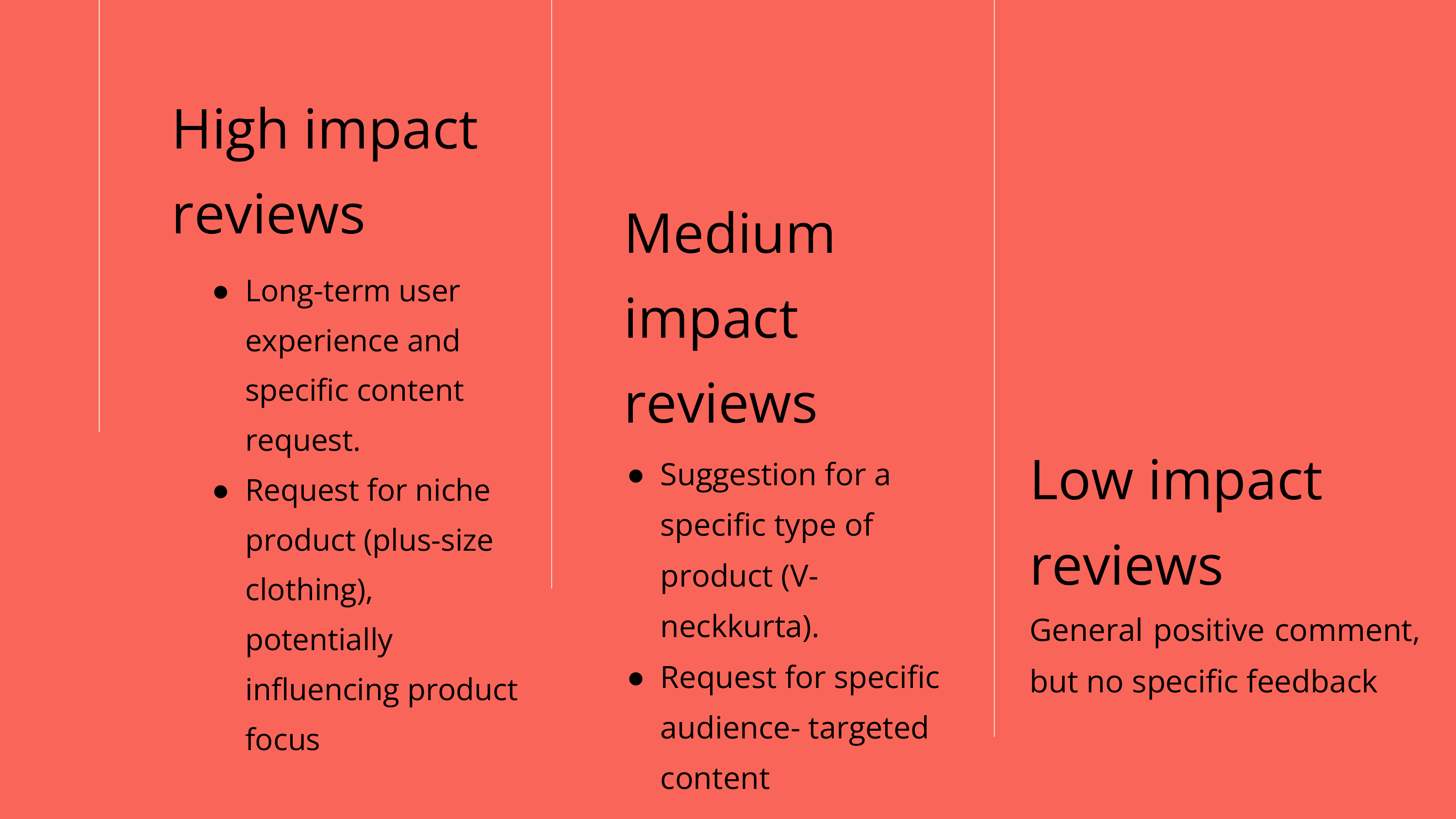

High impact reviews
Medium impact reviews
Long-term user experience and specific content request.
Request for niche product (plus-size clothing), potentially influencing product focus
Low impact reviews
General positive comment, but no specific feedback
Suggestion for a specific type of product (V-neckkurta).
Request for specific audience- targeted content